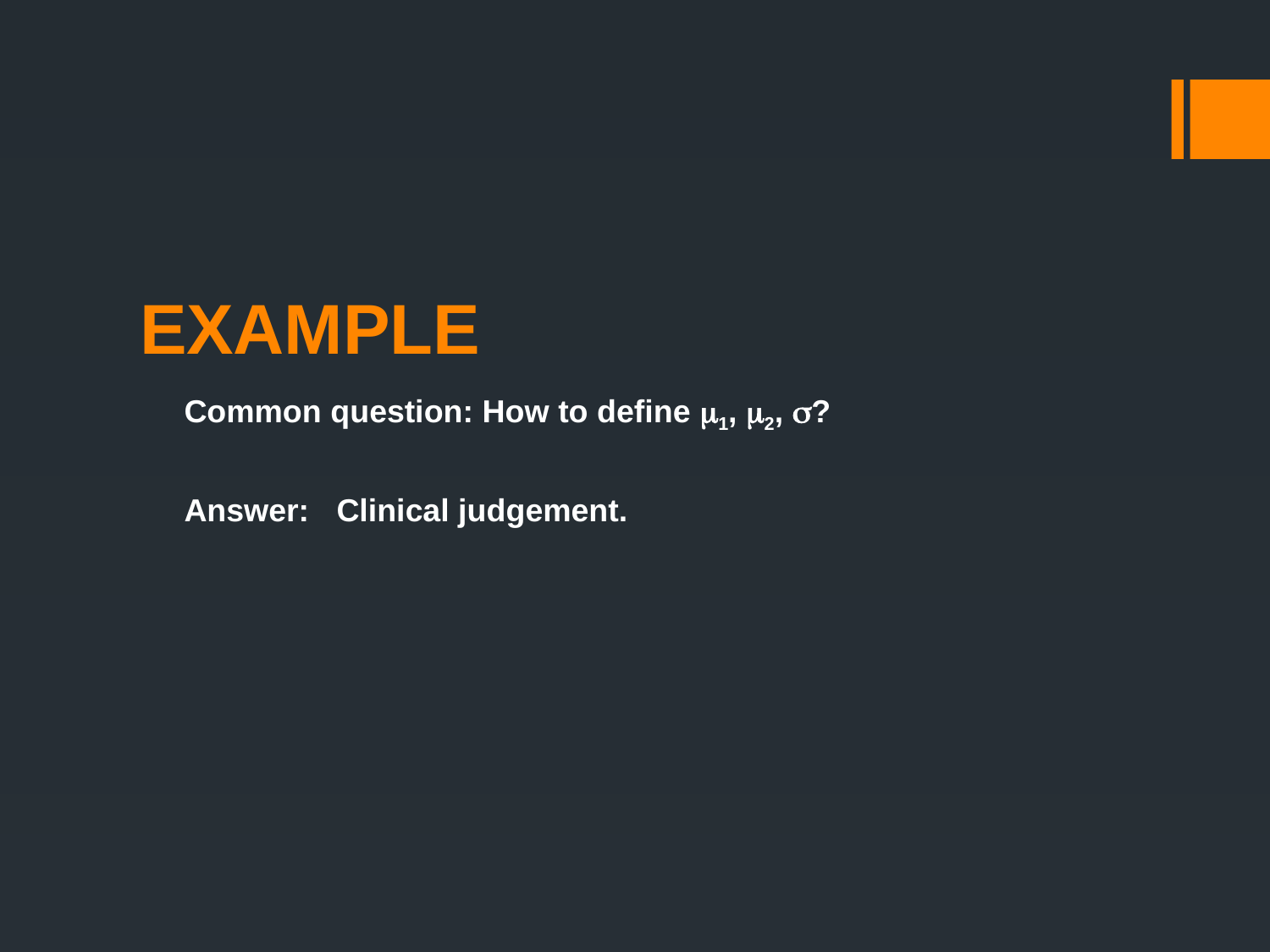

# EXAMPLE
Common question: How to define μ1, μ2, σ?

Answer:	Clinical judgement.